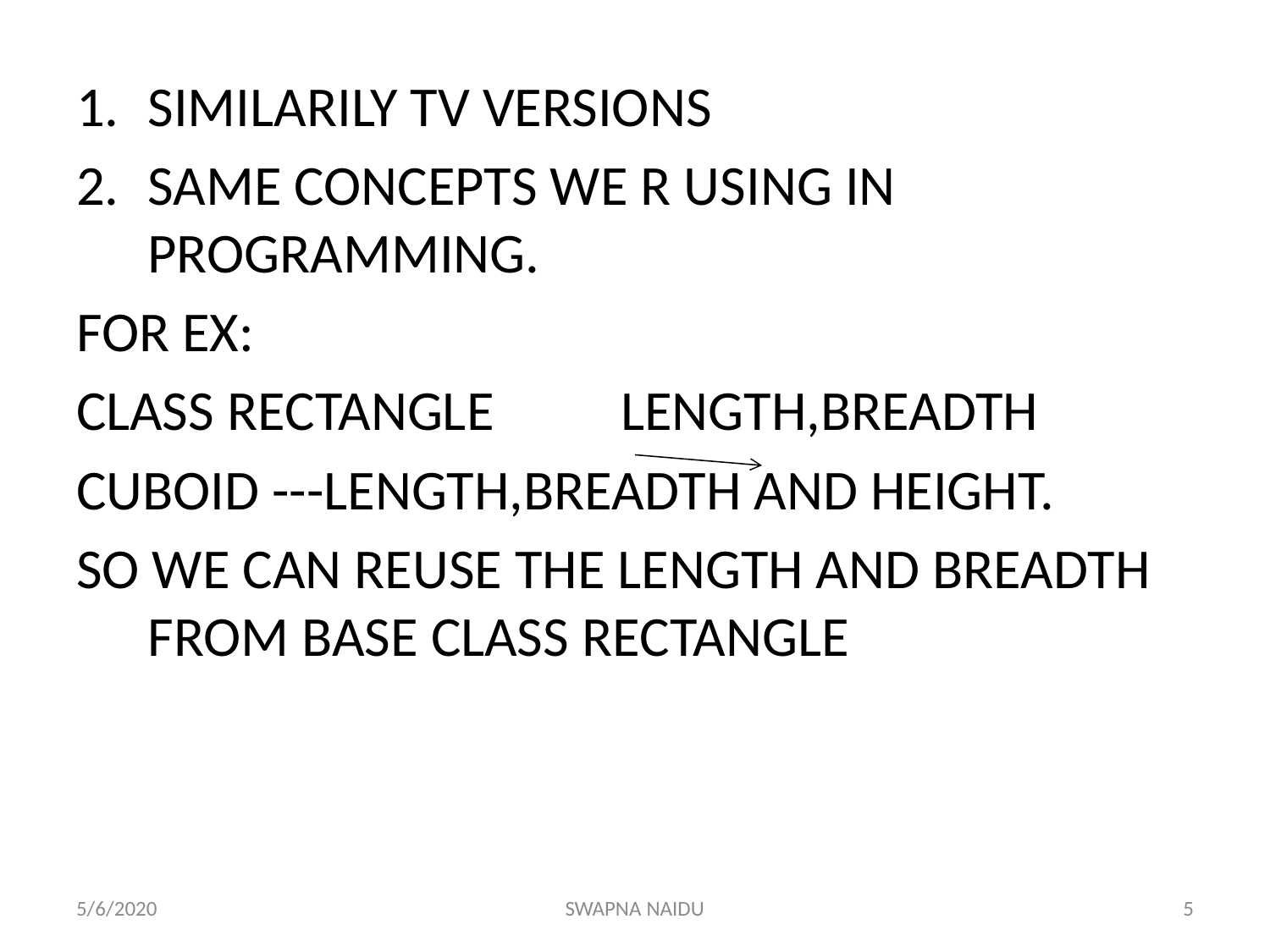

SIMILARILY TV VERSIONS
SAME CONCEPTS WE R USING IN PROGRAMMING.
FOR EX:
CLASS RECTANGLE          LENGTH,BREADTH
CUBOID ---LENGTH,BREADTH AND HEIGHT.
SO WE CAN REUSE THE LENGTH AND BREADTH FROM BASE CLASS RECTANGLE
SWAPNA NAIDU
5
5/6/2020